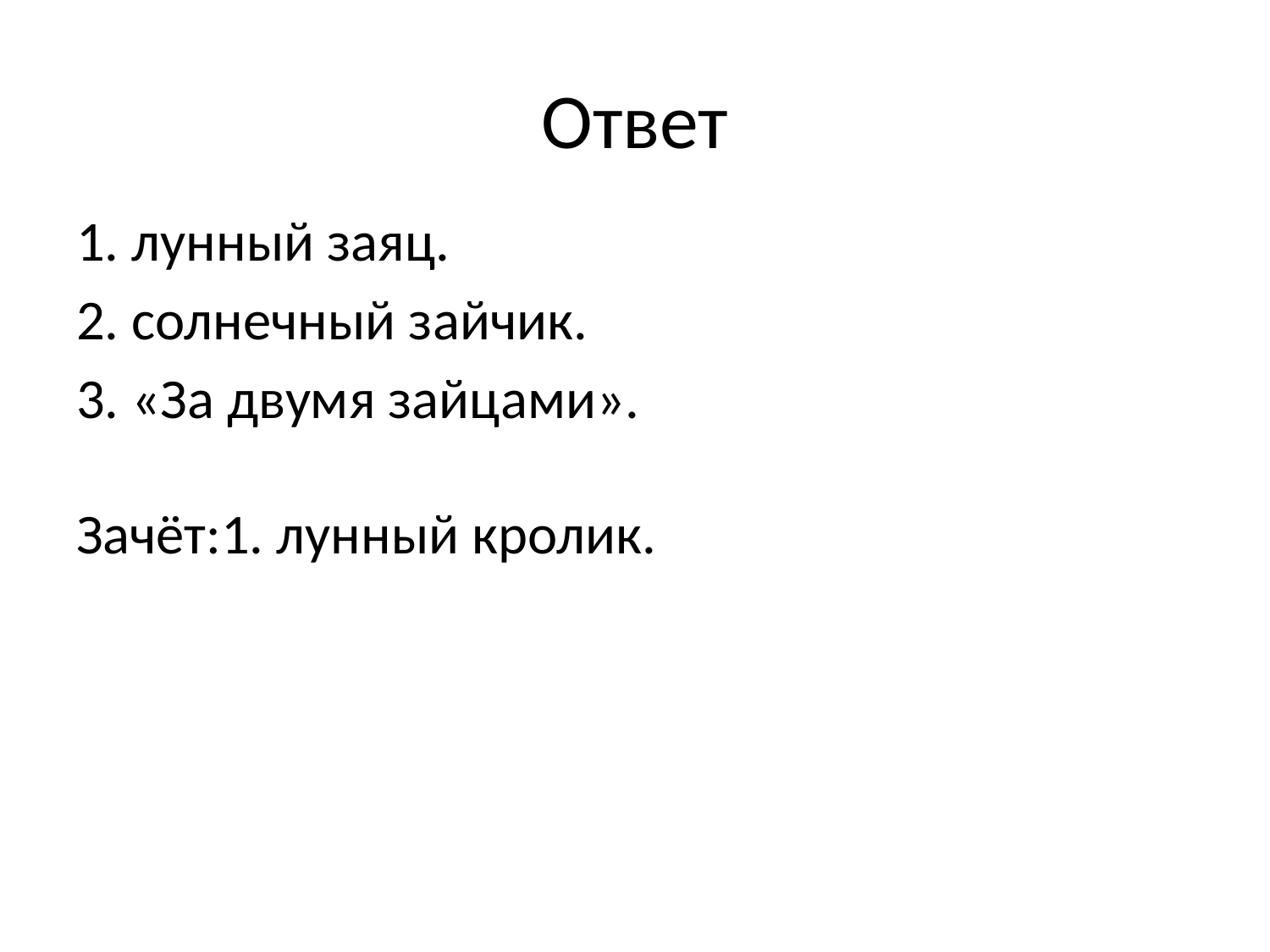

# Ответ
1. лунный заяц.
2. солнечный зайчик.
3. «За двумя зайцами».
Зачёт:1. лунный кролик.